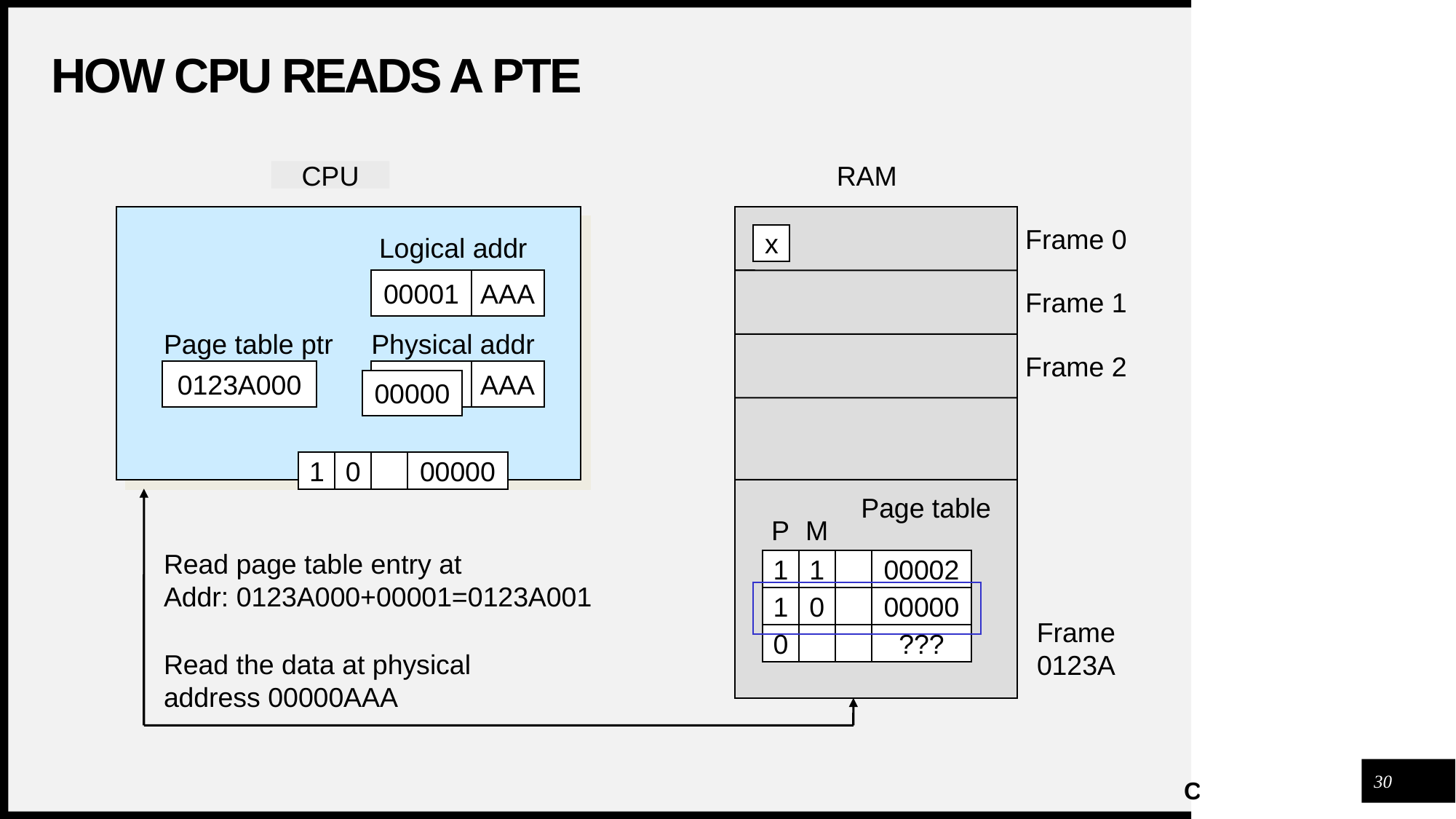

# How CPU reads a PTE
CPU
RAM

x
Frame 0
Logical addr
00001
AAA

Frame 1
Page table ptr
Physical addr

Frame 2
0123A000

AAA
00000

1
0

00000
Read page table entry at
Addr: 0123A000+00001=0123A001

Page table
P
M
1
1

00002

1
0

00000
0

???
Frame
0123A
Read the data at physical address 00000AAA

30